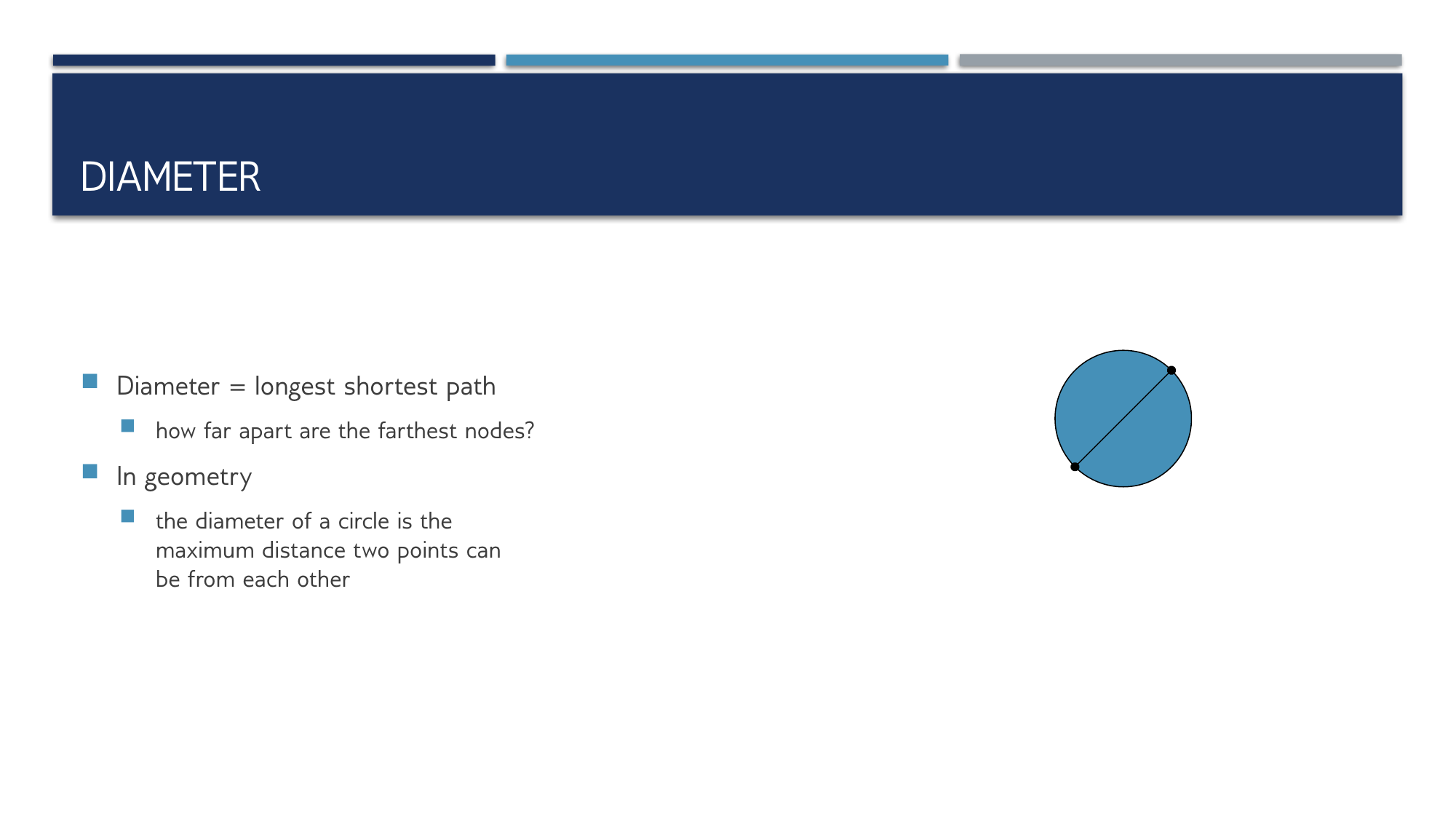

# Diameter
Diameter = longest shortest path
how far apart are the farthest nodes?
In geometry
the diameter of a circle is the
maximum distance two points can
be from each other